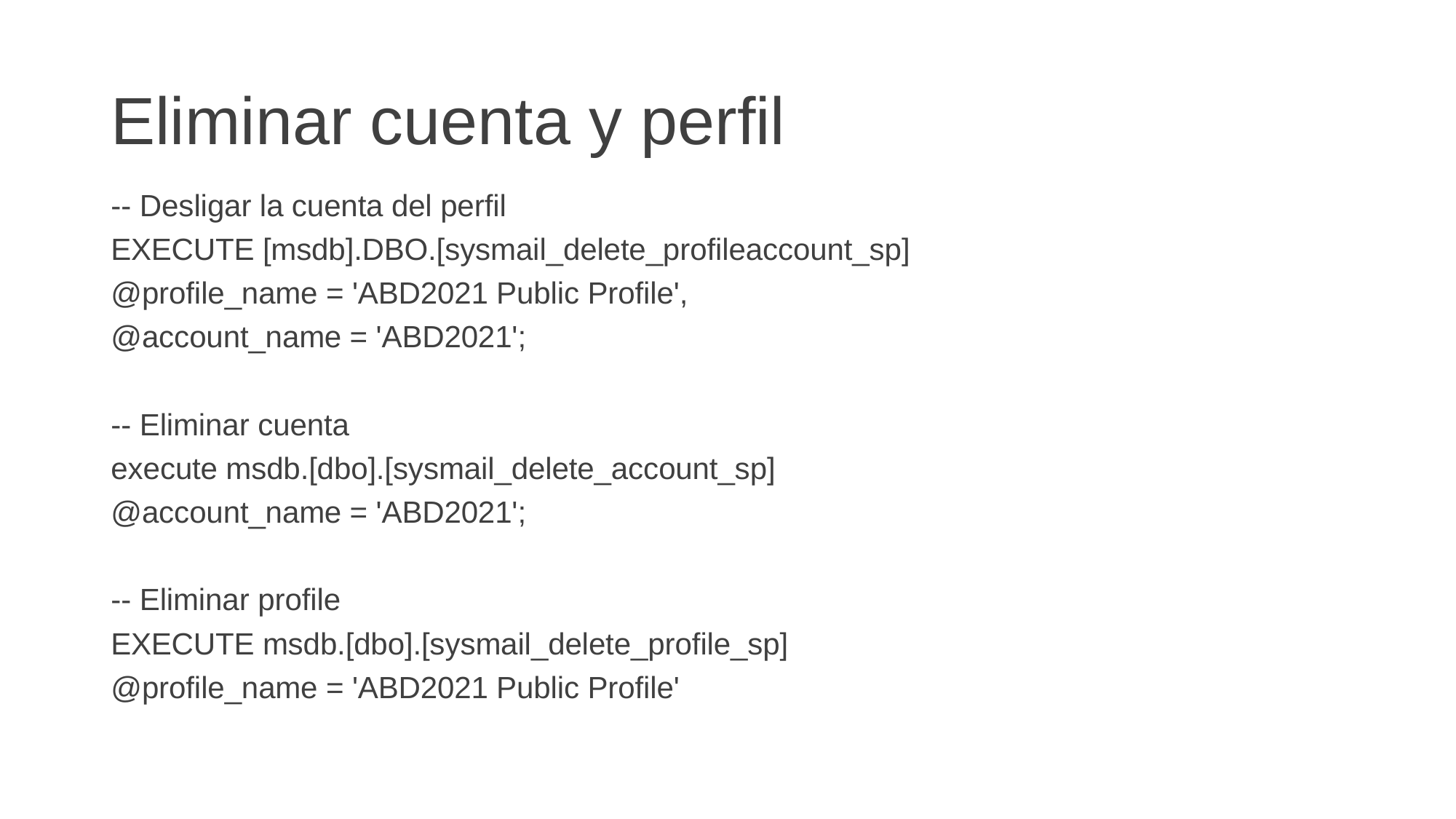

# Eliminar cuenta y perfil
-- Desligar la cuenta del perfil
EXECUTE [msdb].DBO.[sysmail_delete_profileaccount_sp]
@profile_name = 'ABD2021 Public Profile',
@account_name = 'ABD2021';

-- Eliminar cuenta
execute msdb.[dbo].[sysmail_delete_account_sp]
@account_name = 'ABD2021';

-- Eliminar profile
EXECUTE msdb.[dbo].[sysmail_delete_profile_sp]
@profile_name = 'ABD2021 Public Profile'